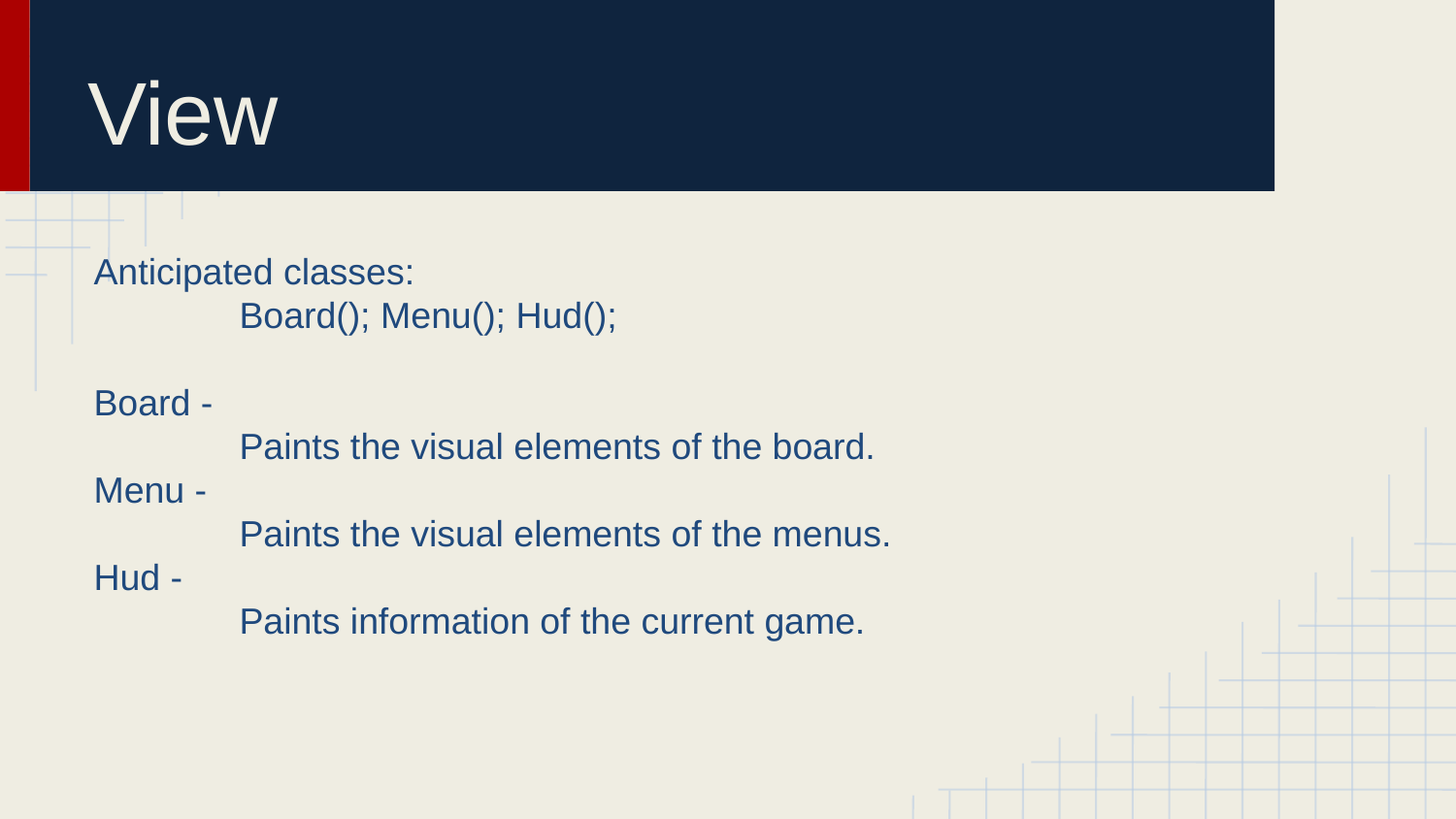

# View
Anticipated classes:
	Board(); Menu(); Hud();

Board -
	Paints the visual elements of the board.
Menu -
	Paints the visual elements of the menus.
Hud -
	Paints information of the current game.